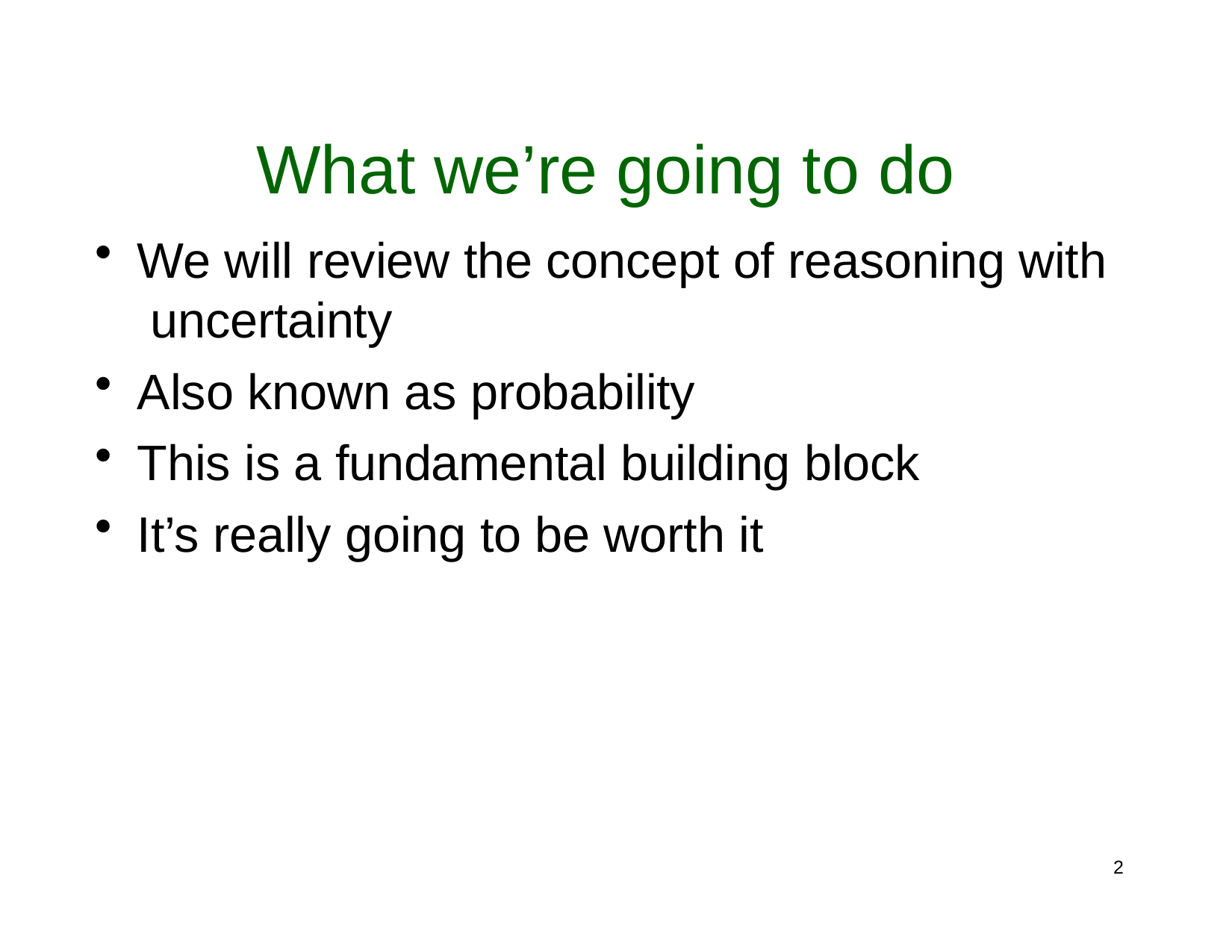

# What we’re going to do
We will review the concept of reasoning with  uncertainty
Also known as probability
This is a fundamental building block
It’s really going to be worth it
2